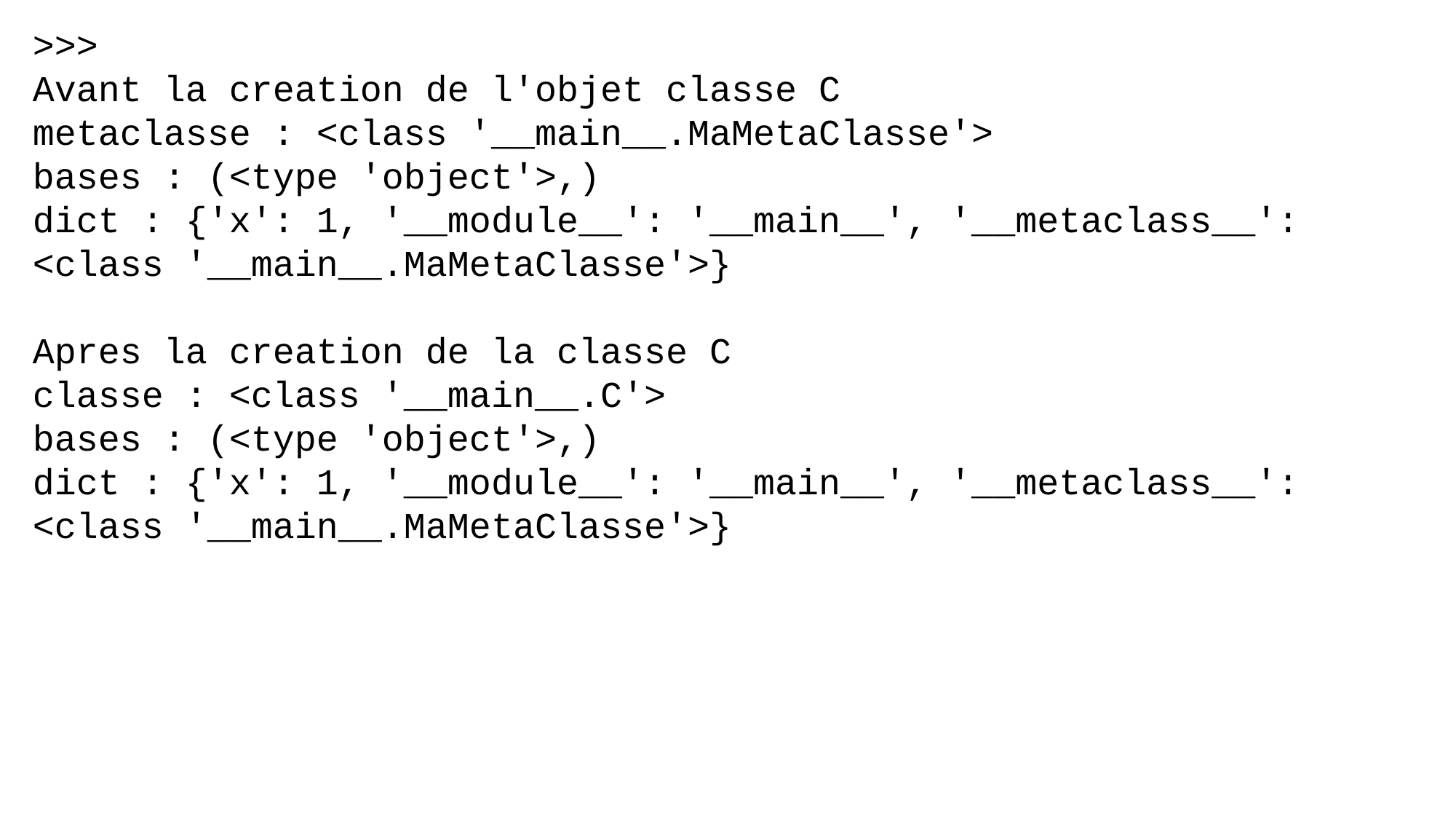

>>>
Avant la creation de l'objet classe C
metaclasse : <class '__main__.MaMetaClasse'>
bases : (<type 'object'>,)
dict : {'x': 1, '__module__': '__main__', '__metaclass__': <class '__main__.MaMetaClasse'>}

Apres la creation de la classe C
classe : <class '__main__.C'>
bases : (<type 'object'>,)
dict : {'x': 1, '__module__': '__main__', '__metaclass__': <class '__main__.MaMetaClasse'>}